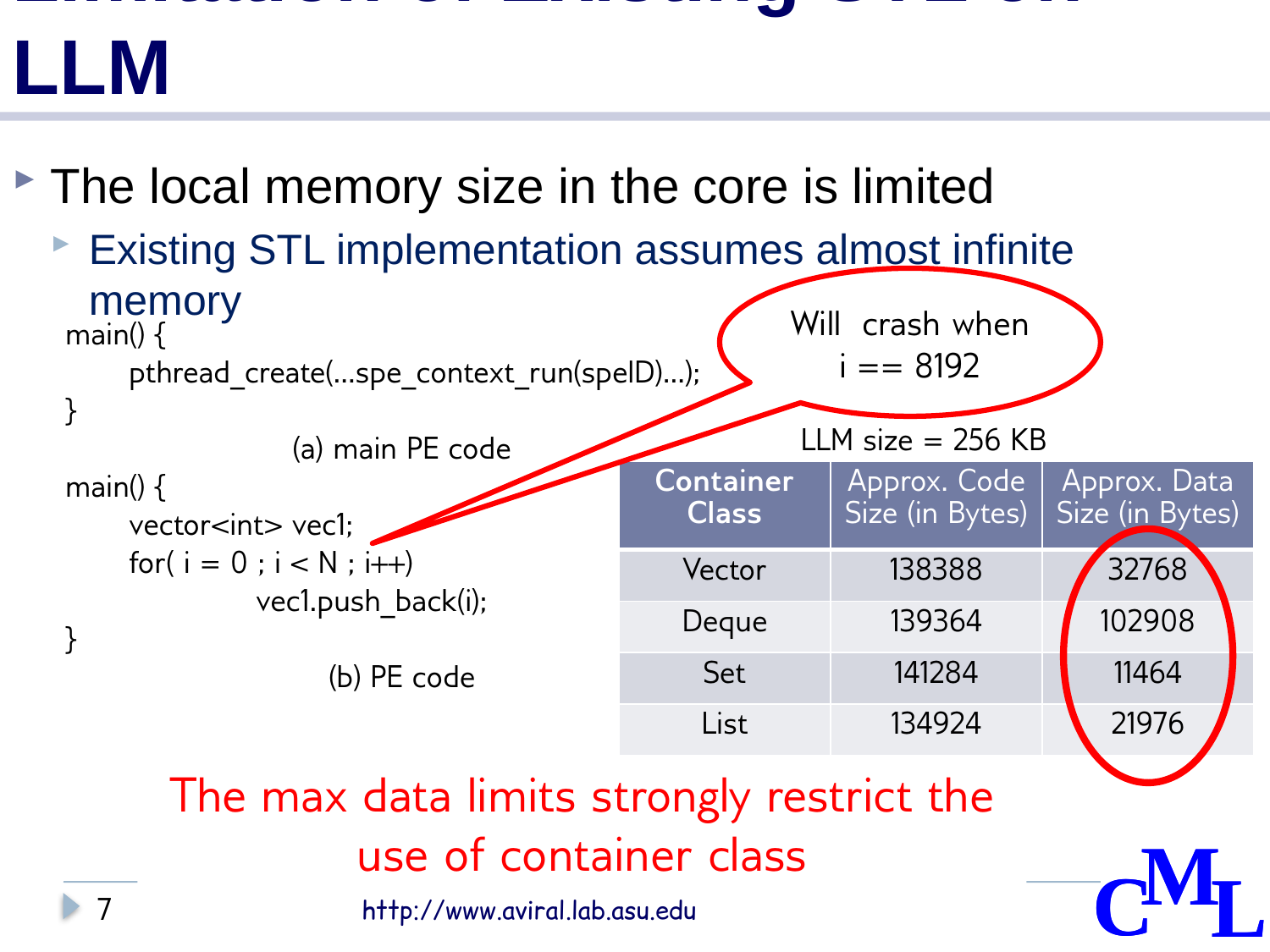

# Limitation of Existing STL on LLM
The local memory size in the core is limited
Existing STL implementation assumes almost infinite memory
Will  crash when i == 8192
main() {
pthread_create(...spe_context_run(speID)...);
}
(a) main PE code
main() {
vector<int> vec1;
for( i = 0 ; i < N ; i++)
	vec1.push_back(i);
}
(b) PE code
LLM size = 256 KB
| Container Class | Approx. Code Size (in Bytes) | Approx. Data Size (in Bytes) |
| --- | --- | --- |
| Vector | 138388 | 32768 |
| Deque | 139364 | 102908 |
| Set | 141284 | 11464 |
| List | 134924 | 21976 |

The max data limits strongly restrict the use of container class
7